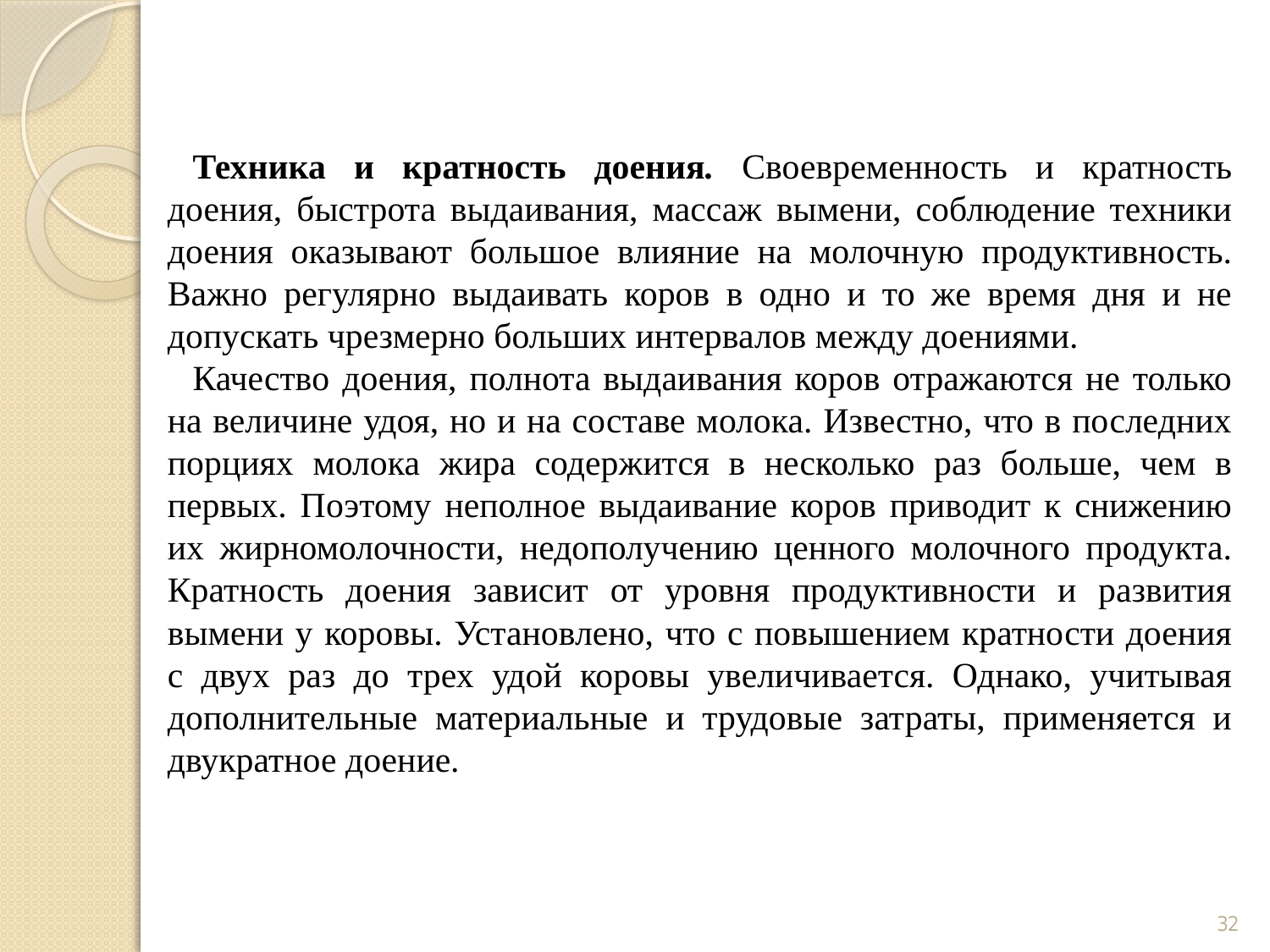

Техника и кратность доения. Своевременность и кратность доения, быстрота выдаивания, массаж вымени, соблюдение техники доения оказывают большое влияние на молочную продуктивность. Важно регулярно выдаивать коров в одно и то же время дня и не допускать чрезмерно больших интервалов между доениями.
Качество доения, полнота выдаивания коров отражаются не только на величине удоя, но и на составе молока. Известно, что в последних порциях молока жира содержится в несколько раз больше, чем в первых. Поэтому неполное выдаивание коров приводит к снижению их жирномолочности, недополучению ценного молочного продукта. Кратность доения зависит от уровня продуктивности и развития вымени у коровы. Установлено, что с повышением кратности доения с двух раз до трех удой коровы увеличивается. Однако, учитывая дополнительные материальные и трудовые затраты, применяется и двукратное доение.
32